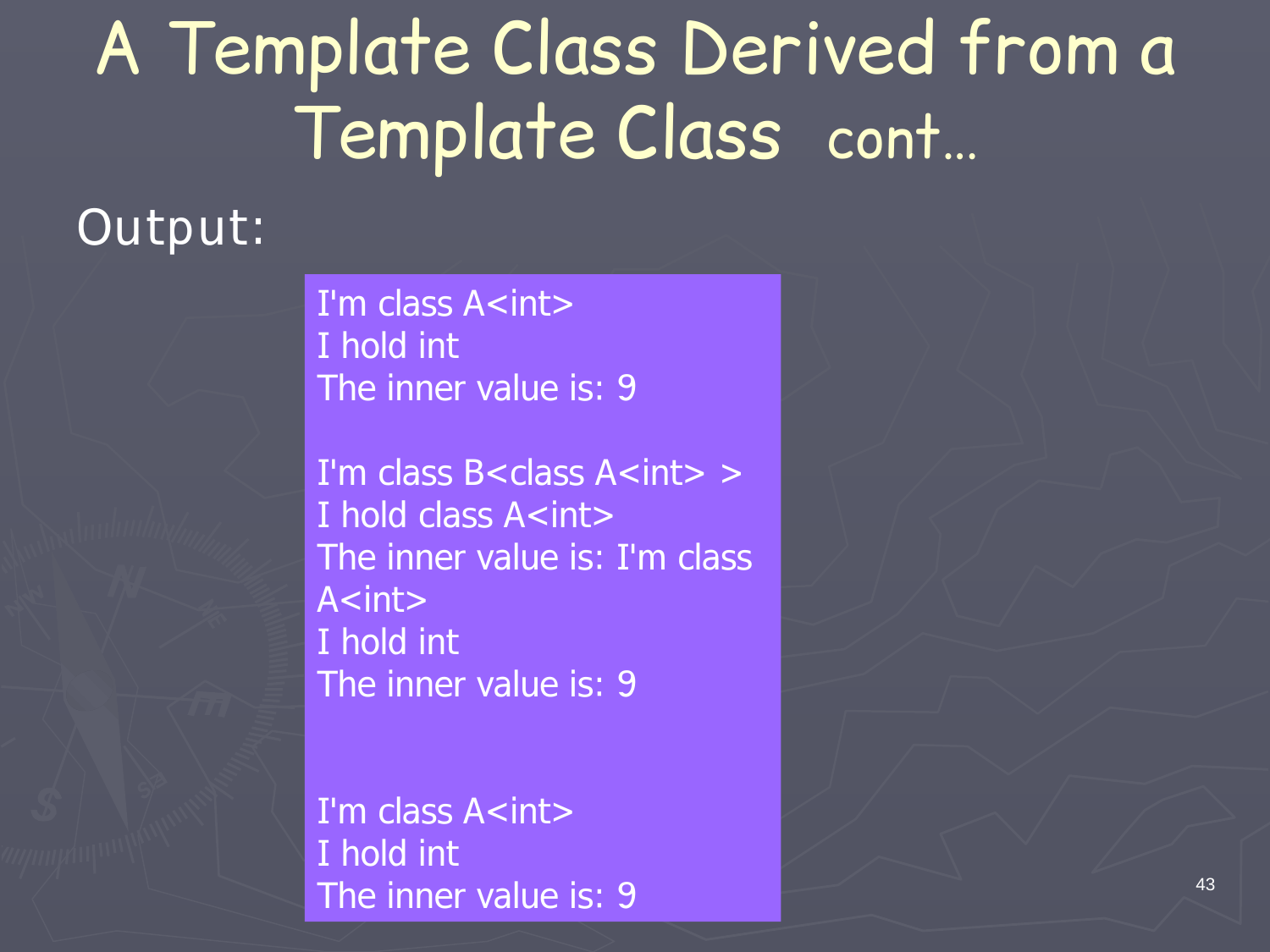

# A Template Class Derived from a Template Class  cont…
Output:
I'm class A<int>
I hold int
The inner value is: 9

I'm class B<class A<int> >
I hold class A<int>
The inner value is: I'm class A<int>
I hold int
The inner value is: 9

I'm class A<int>
I hold int
The inner value is: 9
43